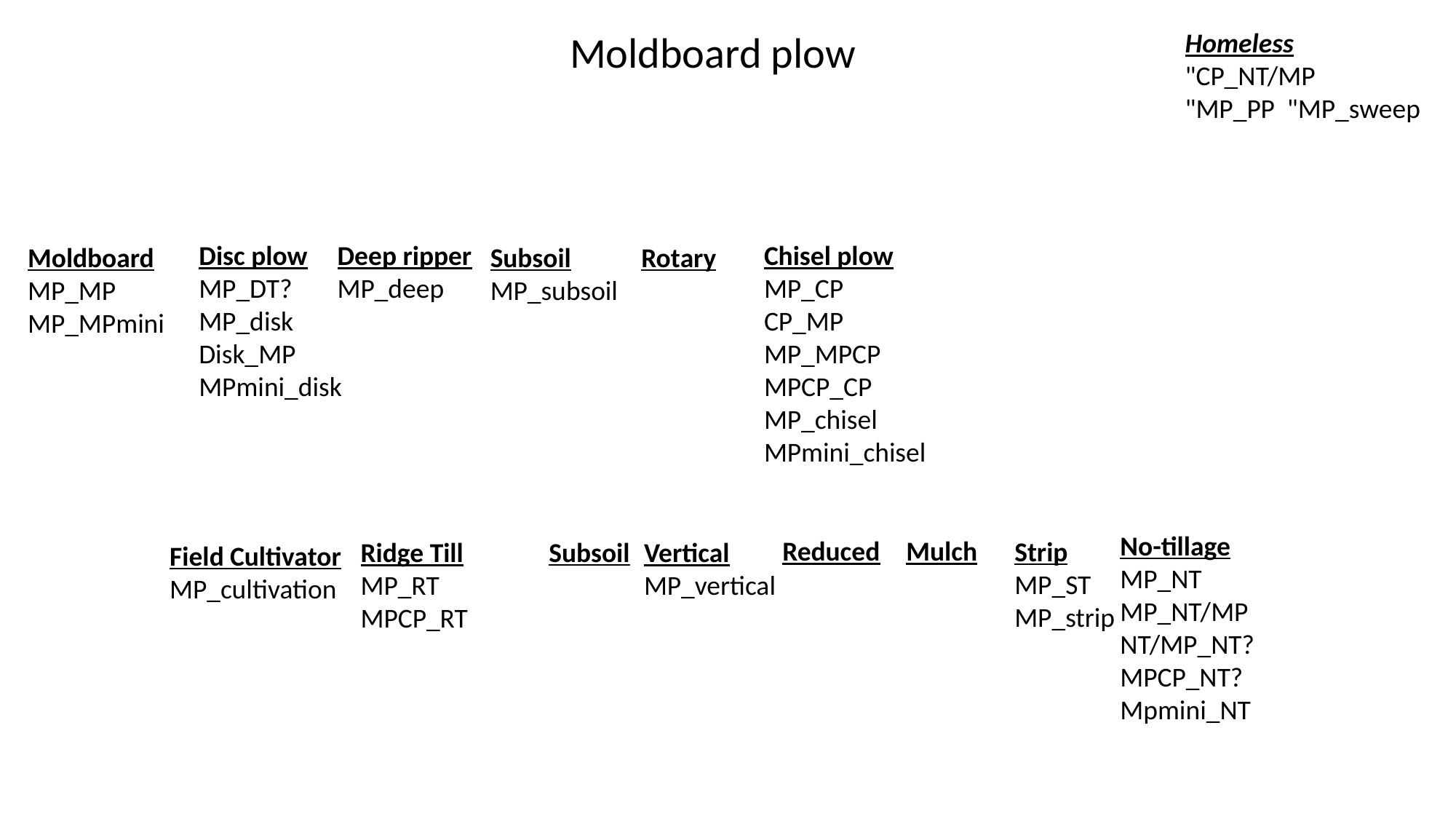

Moldboard plow
Homeless
"CP_NT/MP
"MP_PP  "MP_sweep
Deep ripper
MP_deep

Disc plow
MP_DT?
MP_disk
Disk_MP
MPmini_disk

Chisel plow
MP_CP
CP_MP
MP_MPCP
MPCP_CP
MP_chisel
MPmini_chisel

Moldboard
MP_MP
MP_MPmini
Subsoil
MP_subsoil

Rotary

No-tillage
MP_NT
MP_NT/MP
NT/MP_NT?
MPCP_NT?
Mpmini_NT

Reduced

Mulch

Strip
MP_ST
MP_strip
Subsoil

Vertical
MP_vertical
Ridge Till
MP_RT
MPCP_RT

Field Cultivator
MP_cultivation